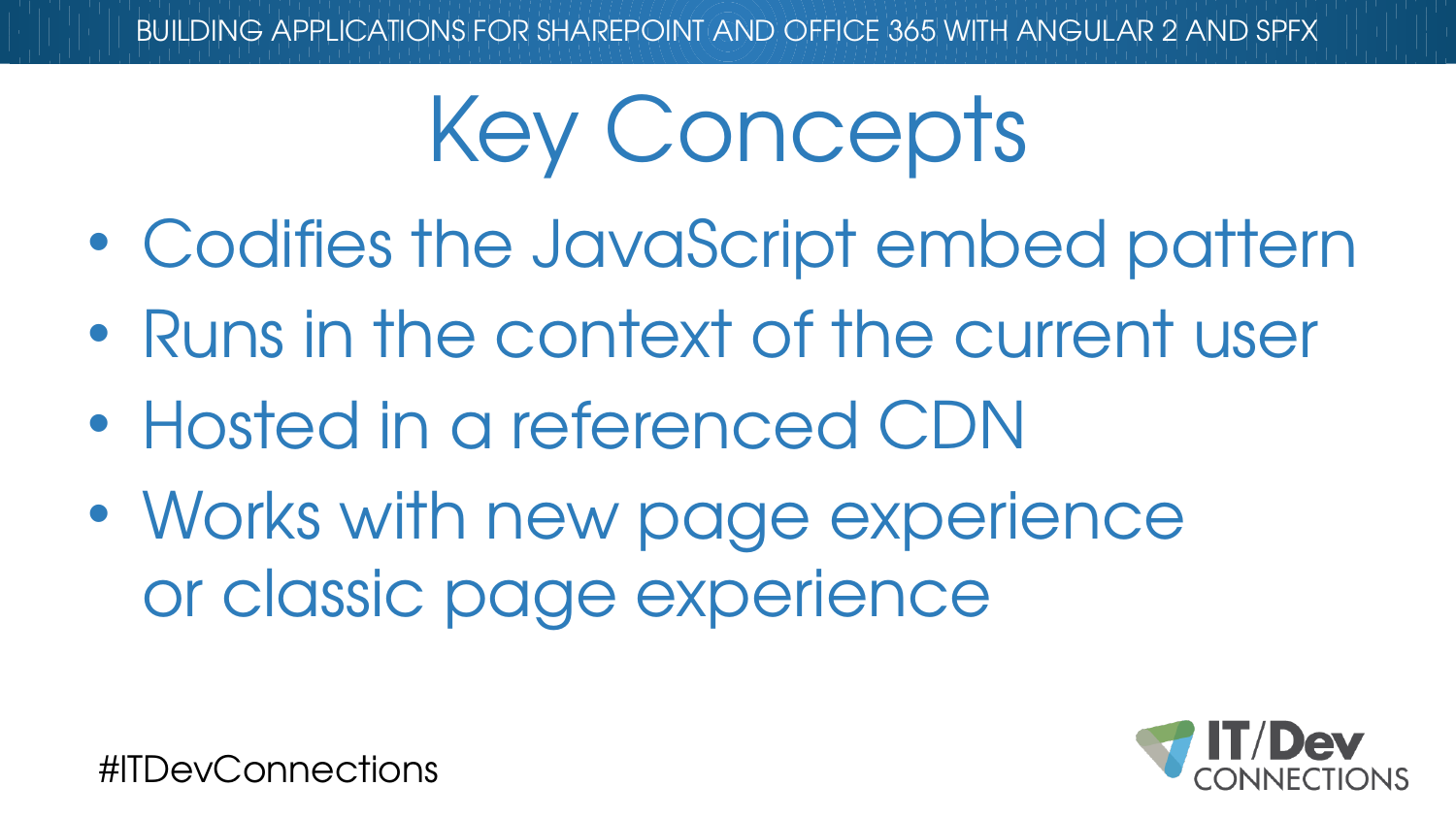

# Key Concepts
Codifies the JavaScript embed pattern
Runs in the context of the current user
Hosted in a referenced CDN
Works with new page experience
or classic page experience

#ITDevConnections